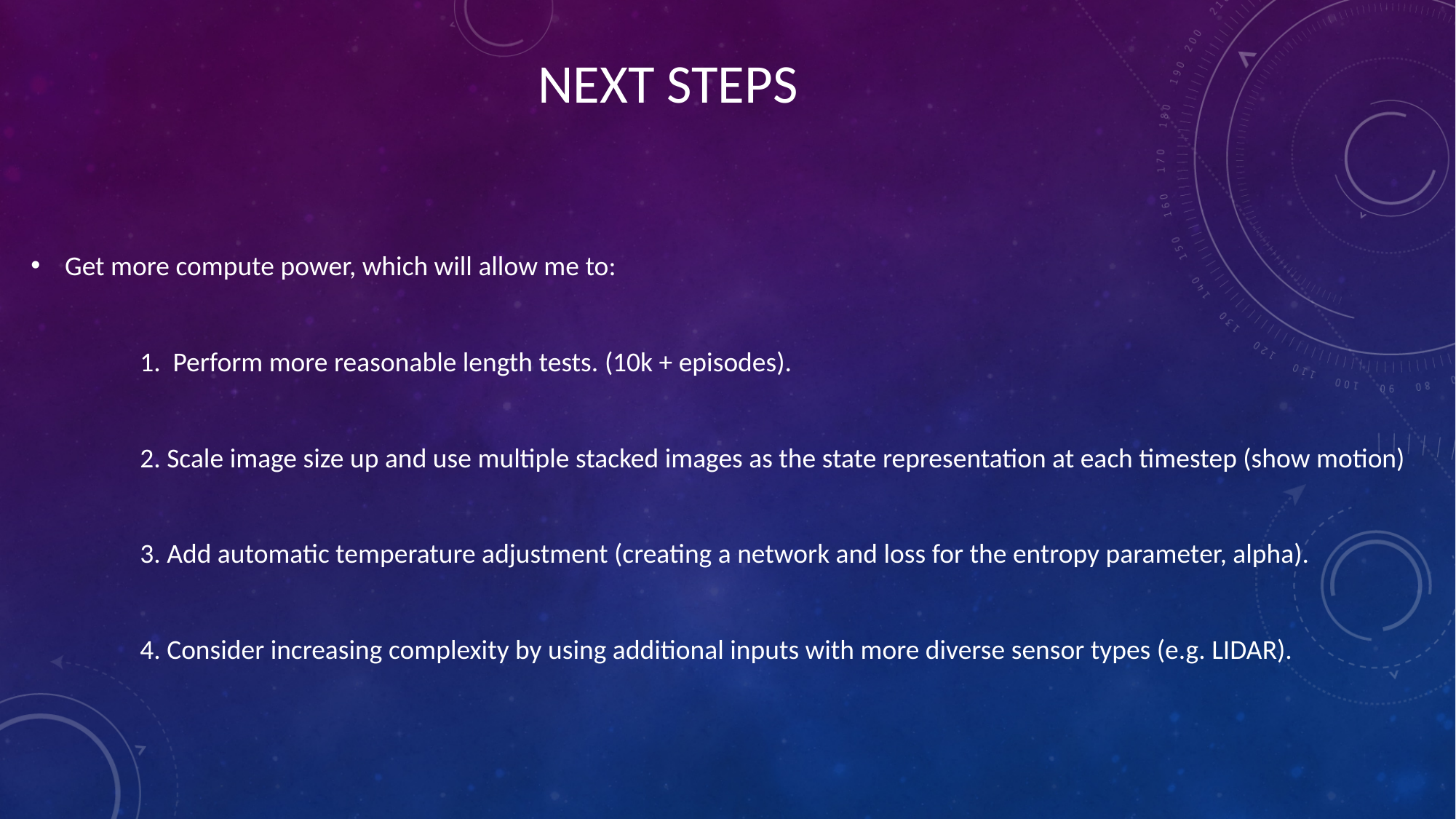

# Next steps
Get more compute power, which will allow me to:

	1.  Perform more reasonable length tests. (10k + episodes).

	2. Scale image size up and use multiple stacked images as the state representation at each timestep (show motion)

	3. Add automatic temperature adjustment (creating a network and loss for the entropy parameter, alpha).

	4. Consider increasing complexity by using additional inputs with more diverse sensor types (e.g. LIDAR).